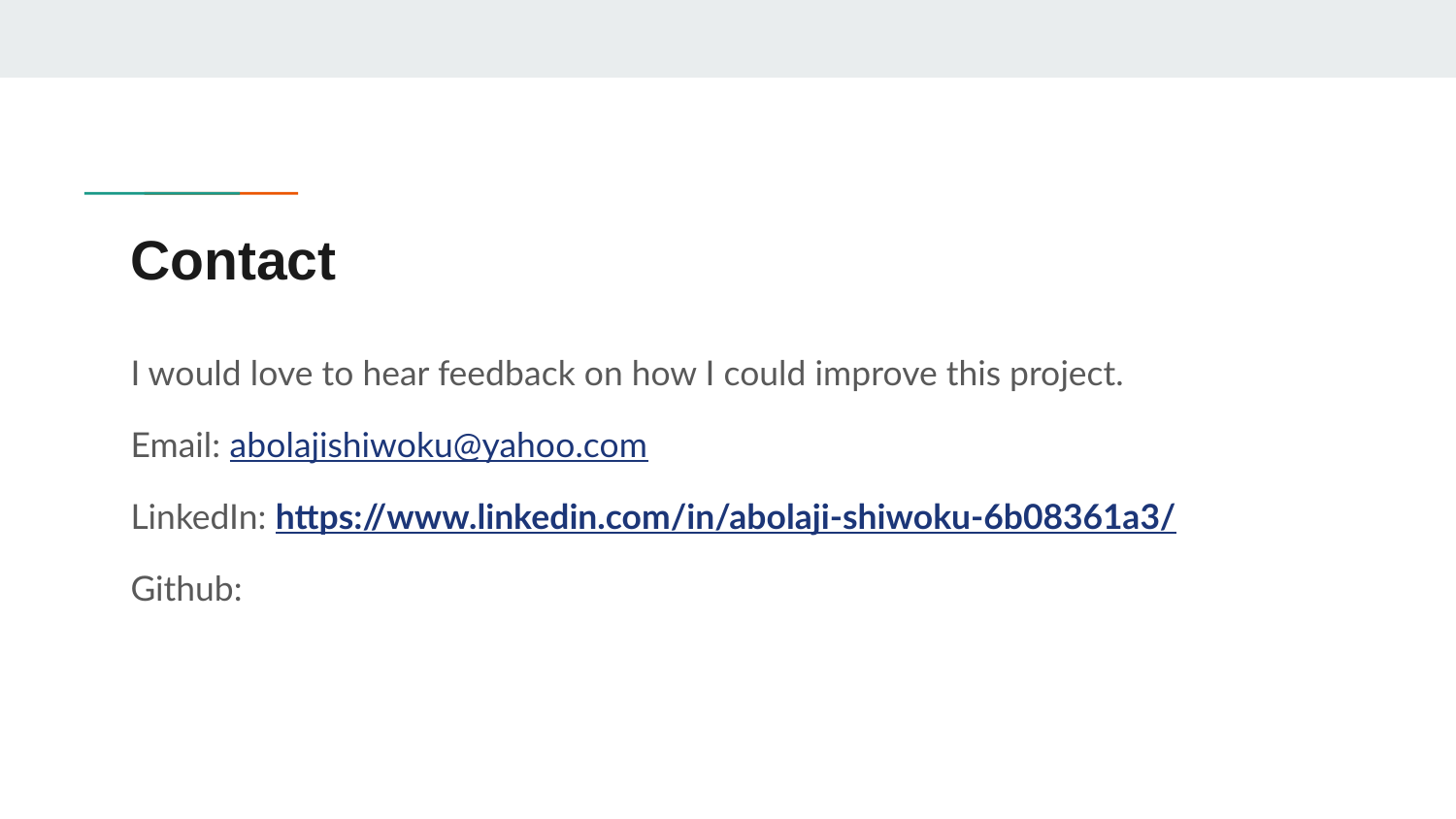

# Contact
I would love to hear feedback on how I could improve this project.
Email: abolajishiwoku@yahoo.com
LinkedIn: https://www.linkedin.com/in/abolaji-shiwoku-6b08361a3/
Github: